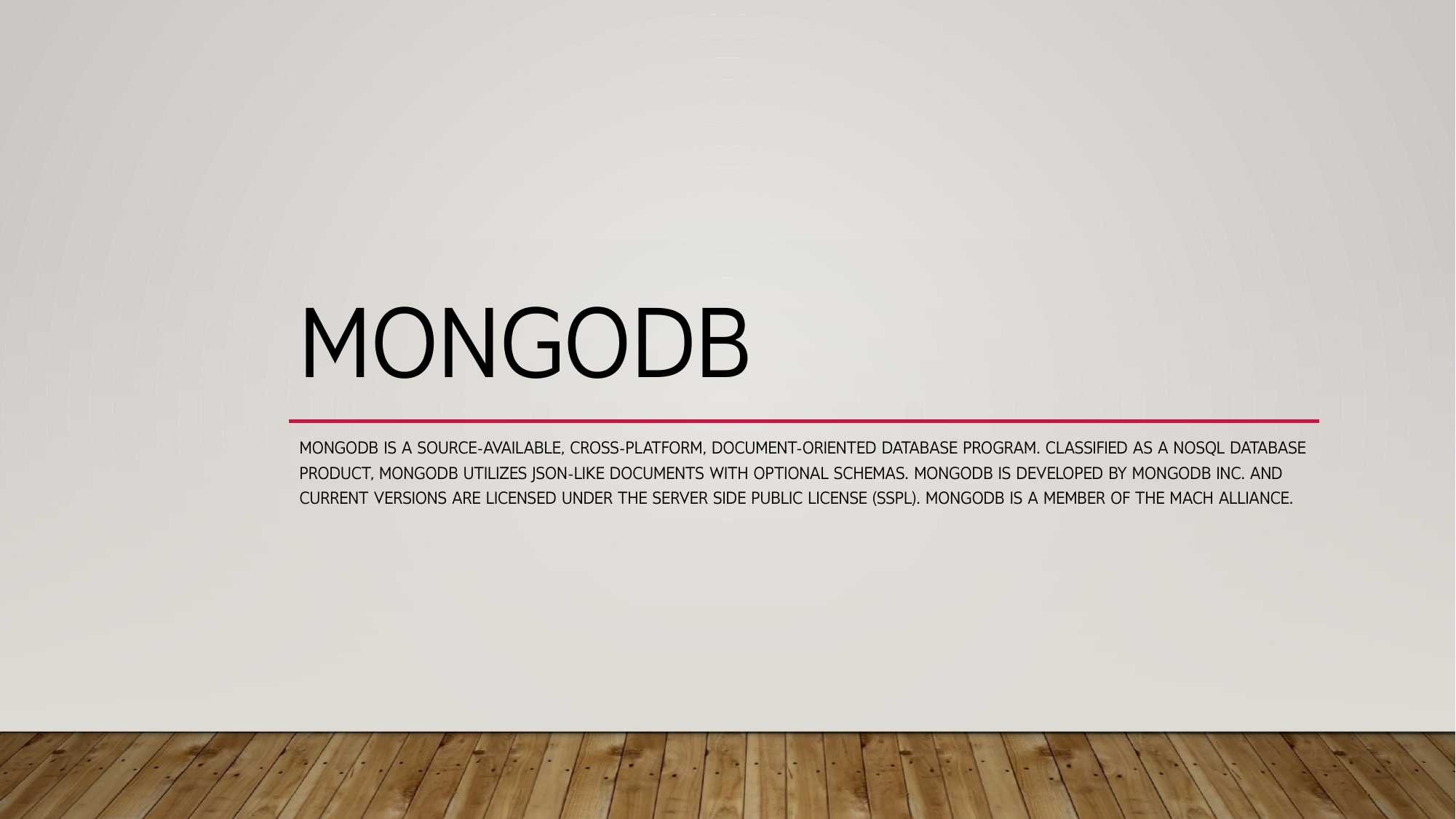

# MongodB
MongoDB is a source-available, cross-platform, document-oriented database program. Classified as a NoSQL database product, MongoDB utilizes JSON-like documents with optional schemas. MongoDB is developed by MongoDB Inc. And current versions are licensed under the Server Side Public License (SSPL). MongoDB is a member of the MACH Alliance.